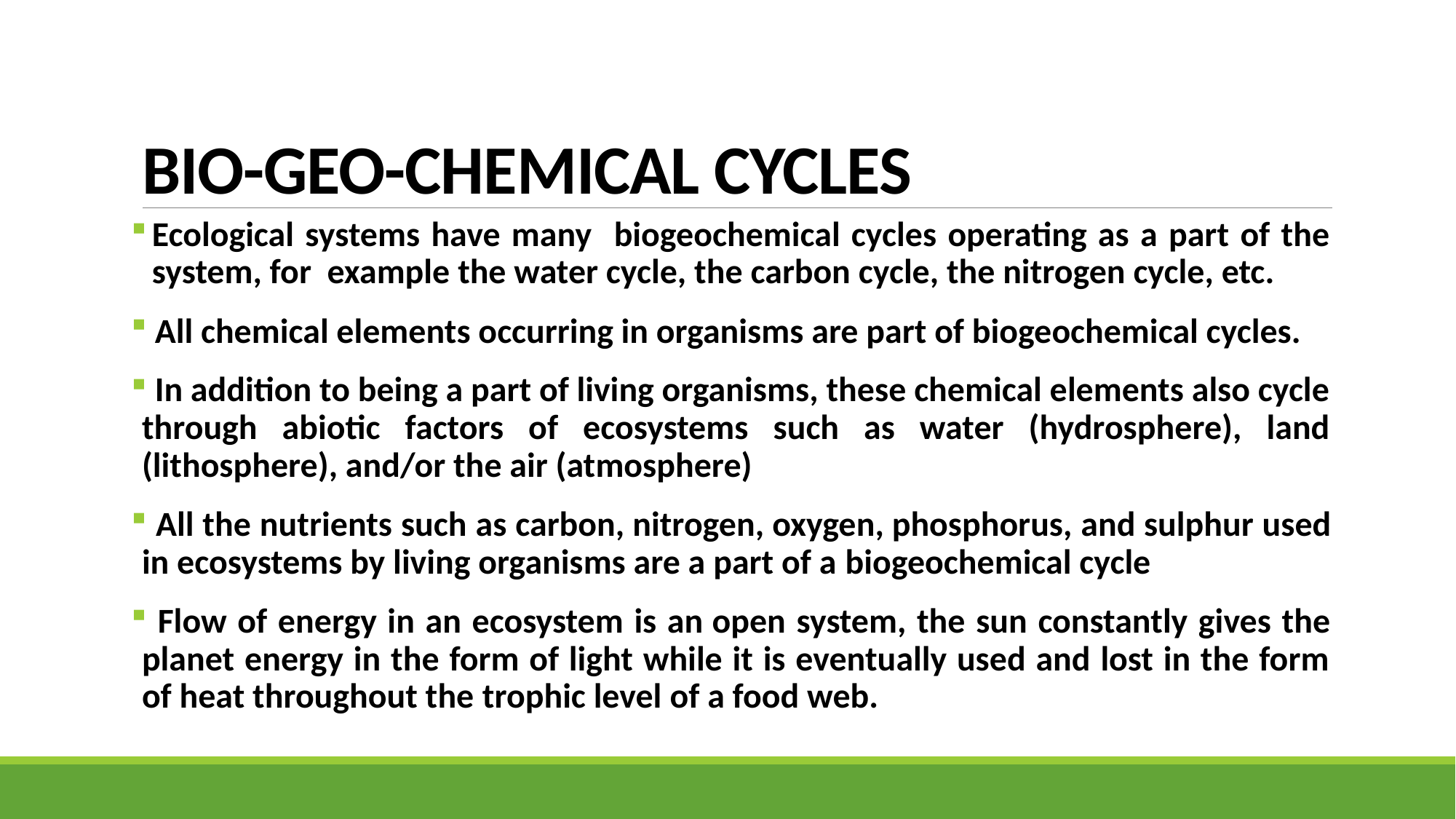

# BIO-GEO-CHEMICAL CYCLES
Ecological systems have many  biogeochemical cycles operating as a part of the system, for  example the water cycle, the carbon cycle, the nitrogen cycle, etc.
 All chemical elements occurring in organisms are part of biogeochemical cycles.
 In addition to being a part of living organisms, these chemical elements also cycle through abiotic factors of ecosystems such as water (hydrosphere), land (lithosphere), and/or the air (atmosphere)
 All the nutrients such as carbon, nitrogen, oxygen, phosphorus, and sulphur used in ecosystems by living organisms are a part of a biogeochemical cycle
 Flow of energy in an ecosystem is an open system, the sun constantly gives the planet energy in the form of light while it is eventually used and lost in the form of heat throughout the trophic level of a food web.